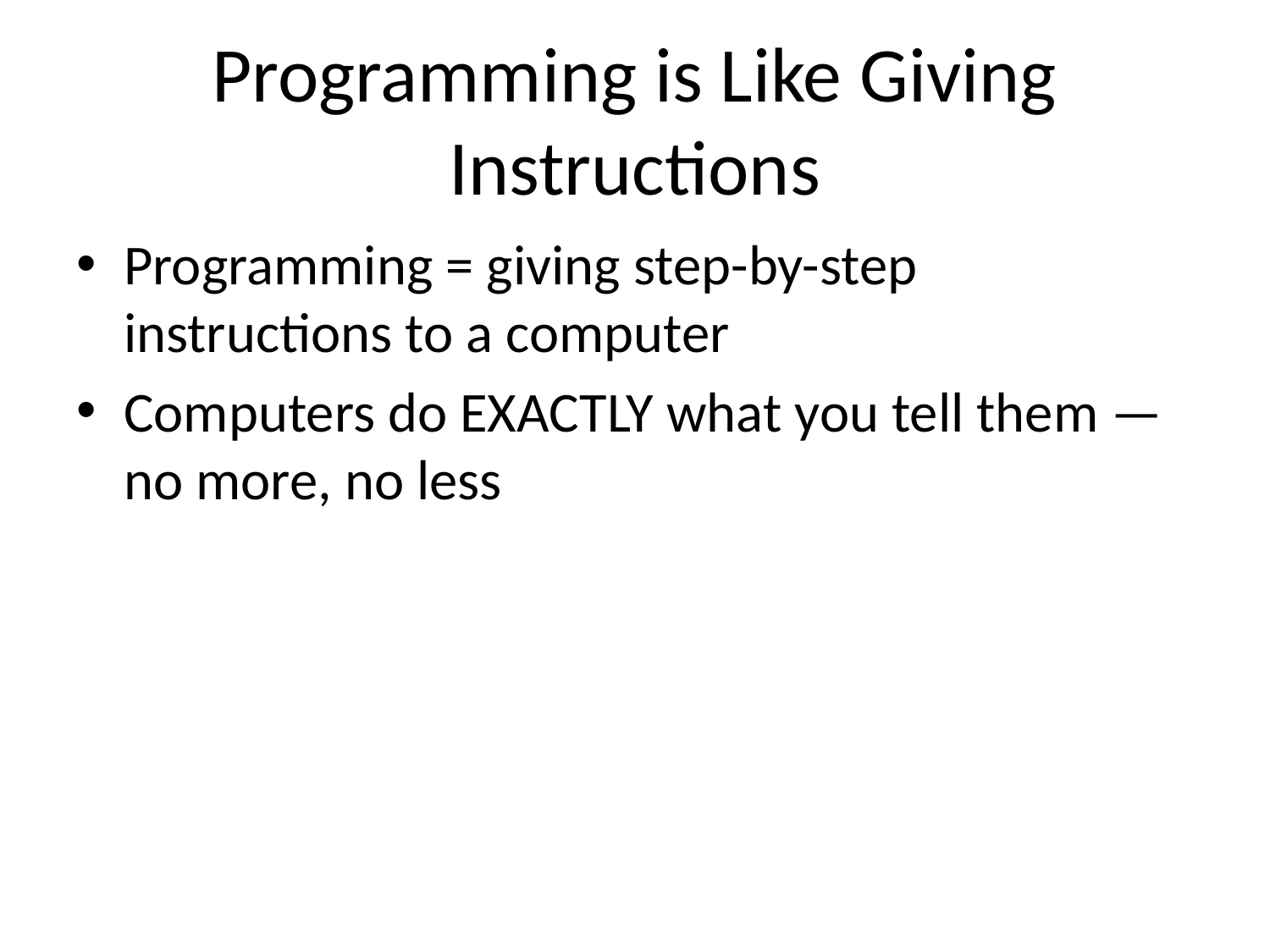

# Programming is Like Giving Instructions
Programming = giving step-by-step instructions to a computer
Computers do EXACTLY what you tell them — no more, no less